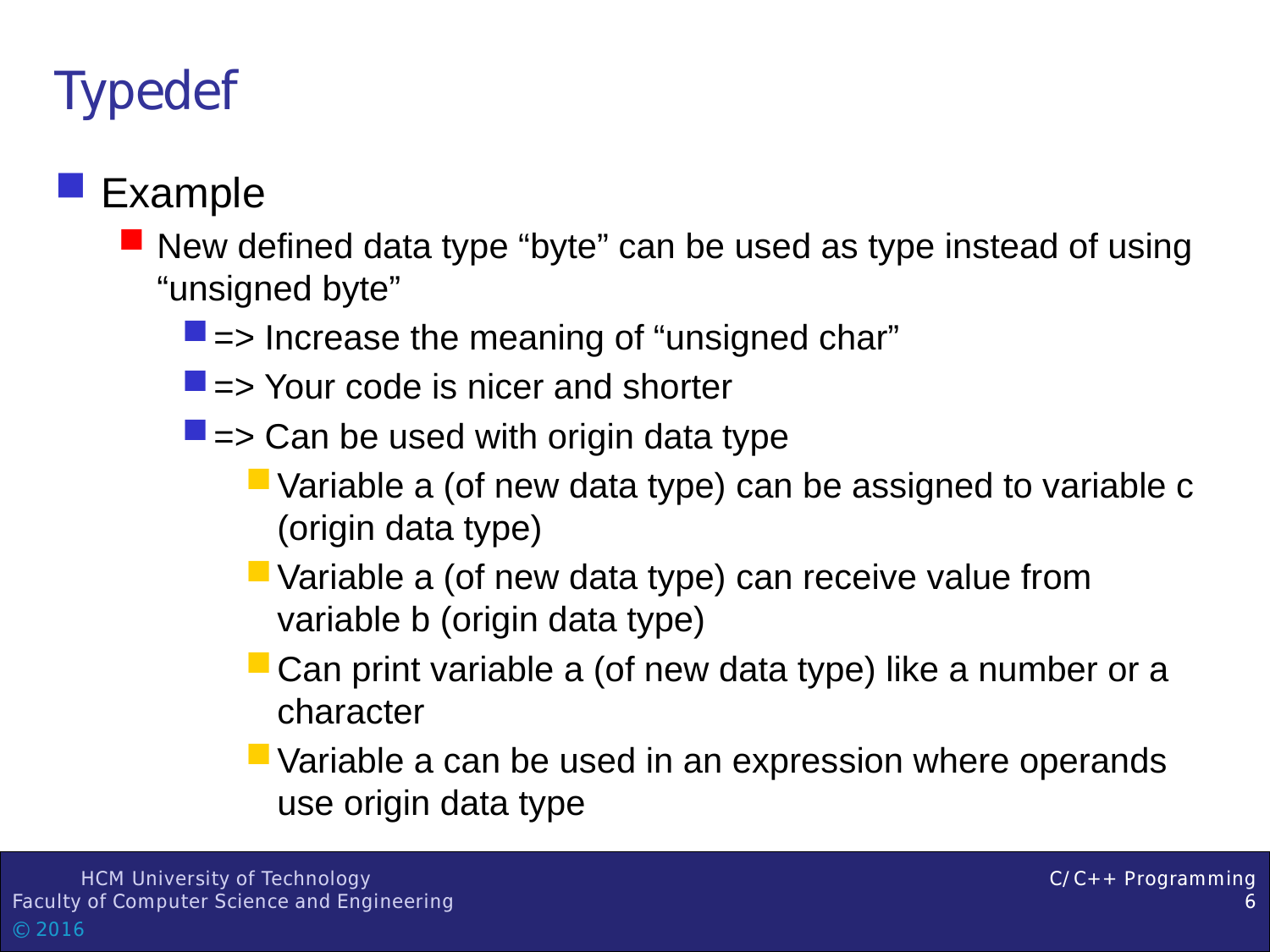

Typedef
Example
New defined data type “byte” can be used as type instead of using “unsigned byte”
=> Increase the meaning of “unsigned char”
=> Your code is nicer and shorter
=> Can be used with origin data type
Variable a (of new data type) can be assigned to variable c (origin data type)
Variable a (of new data type) can receive value from variable b (origin data type)
Can print variable a (of new data type) like a number or a character
Variable a can be used in an expression where operands use origin data type